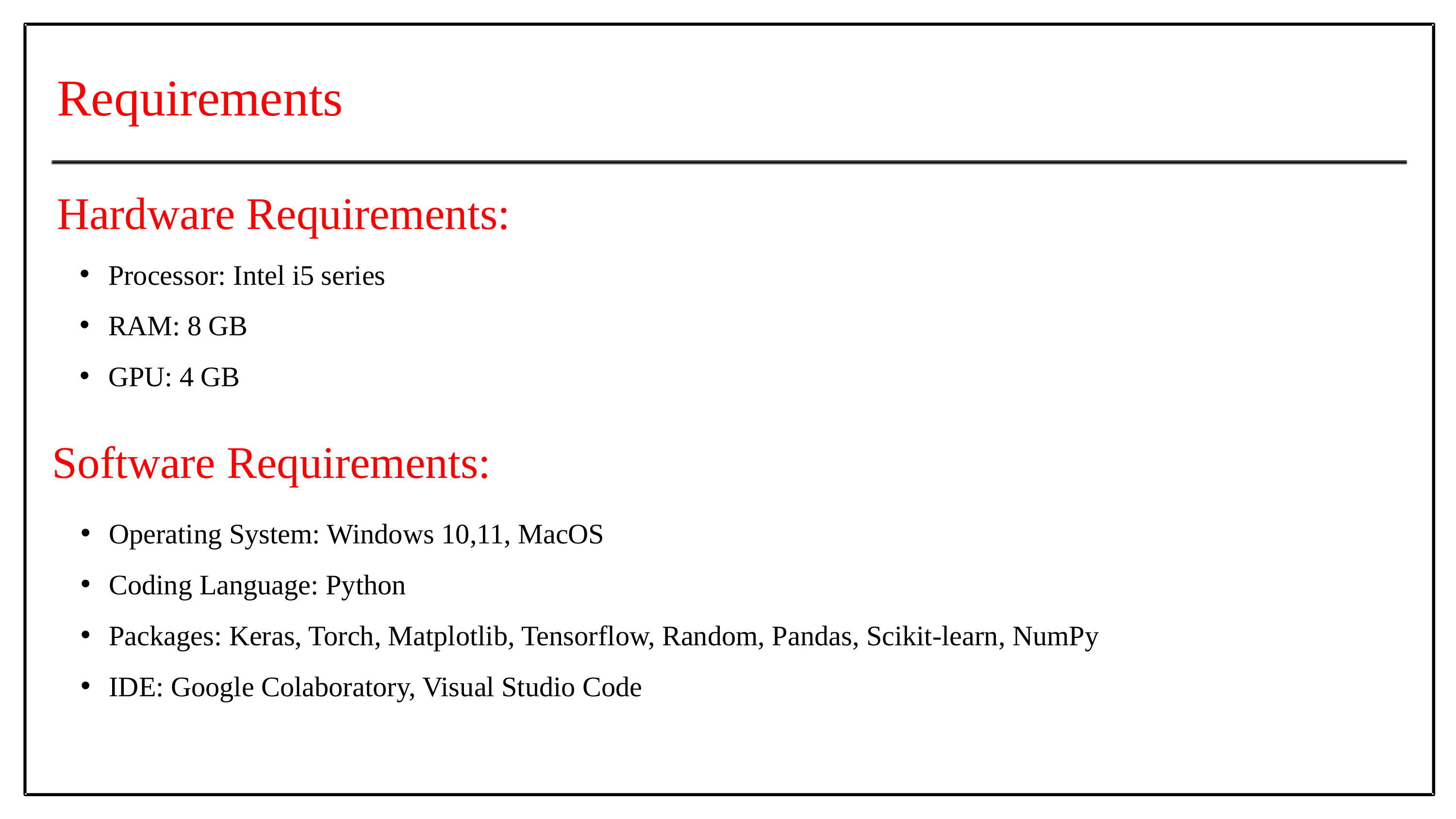

Requirements

Hardware Requirements:
Processor: Intel i5 series
RAM: 8 GB
GPU: 4 GB

Software Requirements:
Operating System: Windows 10,11, MacOS
Coding Language: Python
Packages: Keras, Torch, Matplotlib, Tensorflow, Random, Pandas, Scikit-learn, NumPy
IDE: Google Colaboratory, Visual Studio Code